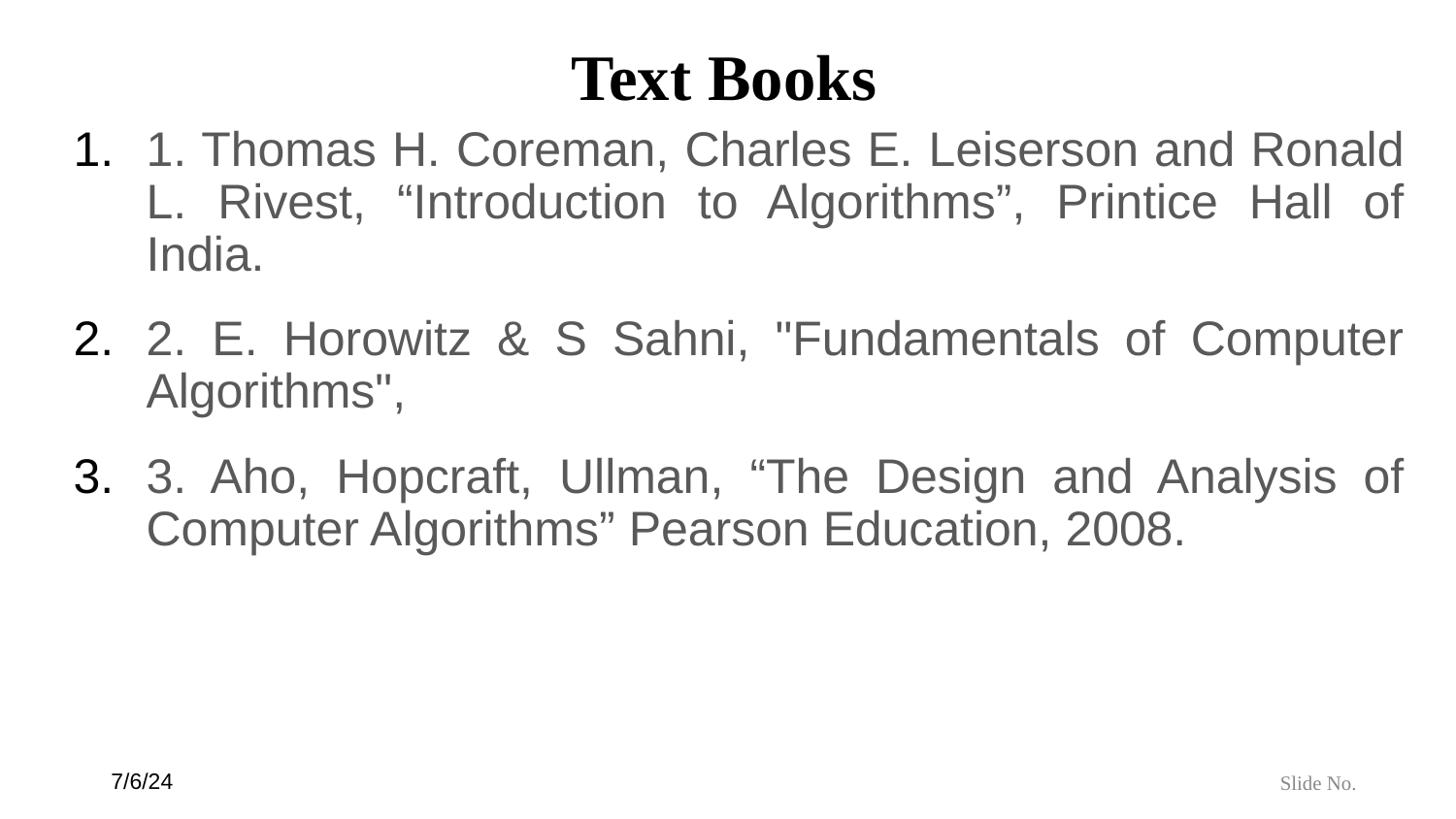

# Text Books
1. Thomas H. Coreman, Charles E. Leiserson and Ronald L. Rivest, “Introduction to Algorithms”, Printice Hall of India.
2. E. Horowitz & S Sahni, "Fundamentals of Computer Algorithms",
3. Aho, Hopcraft, Ullman, “The Design and Analysis of Computer Algorithms” Pearson Education, 2008.
7/6/24
Slide No.